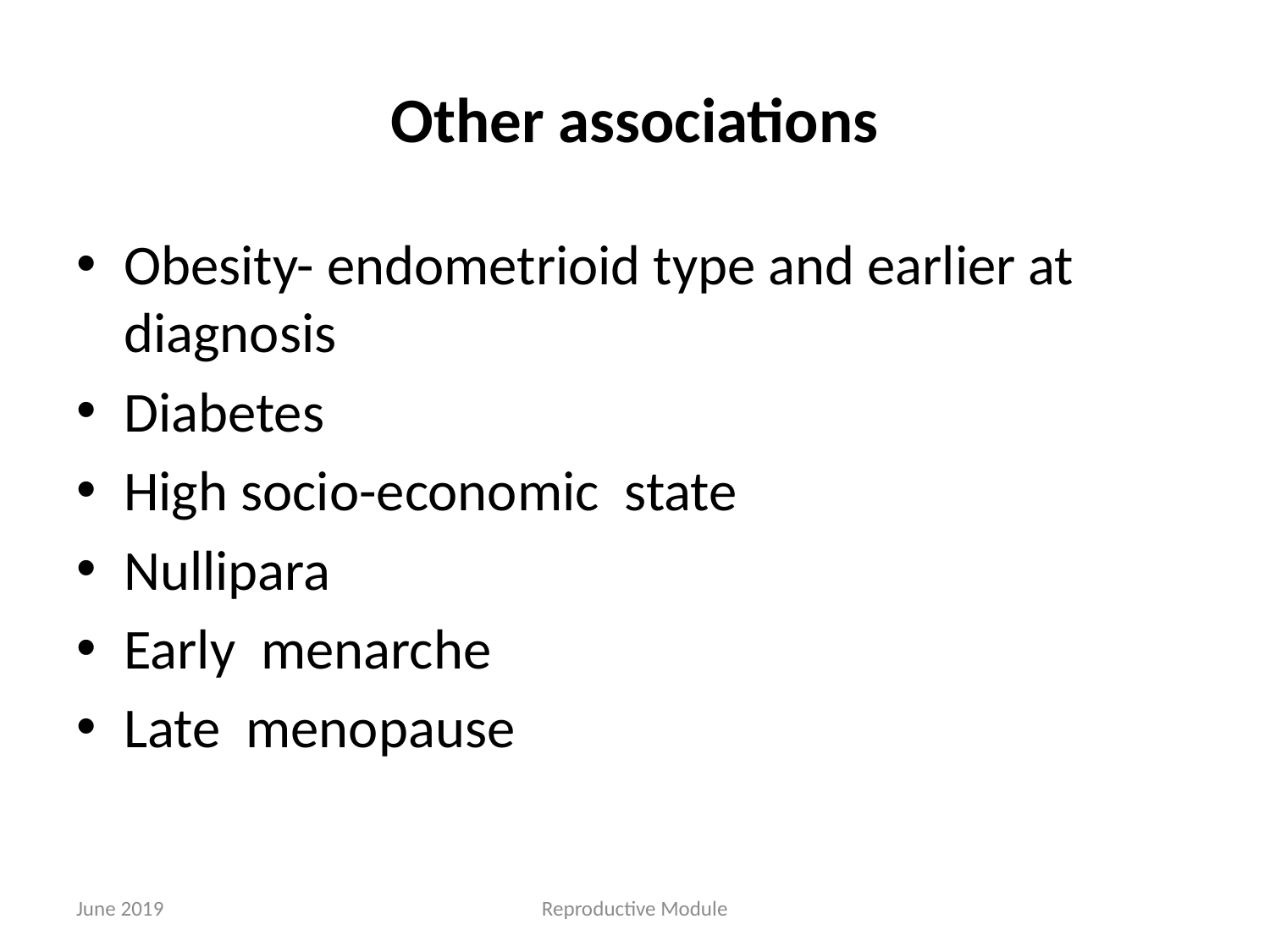

# Other associations
Obesity- endometrioid type and earlier at diagnosis
Diabetes
High socio-economic  state
Nullipara
Early  menarche
Late  menopause

June 2019
Reproductive Module